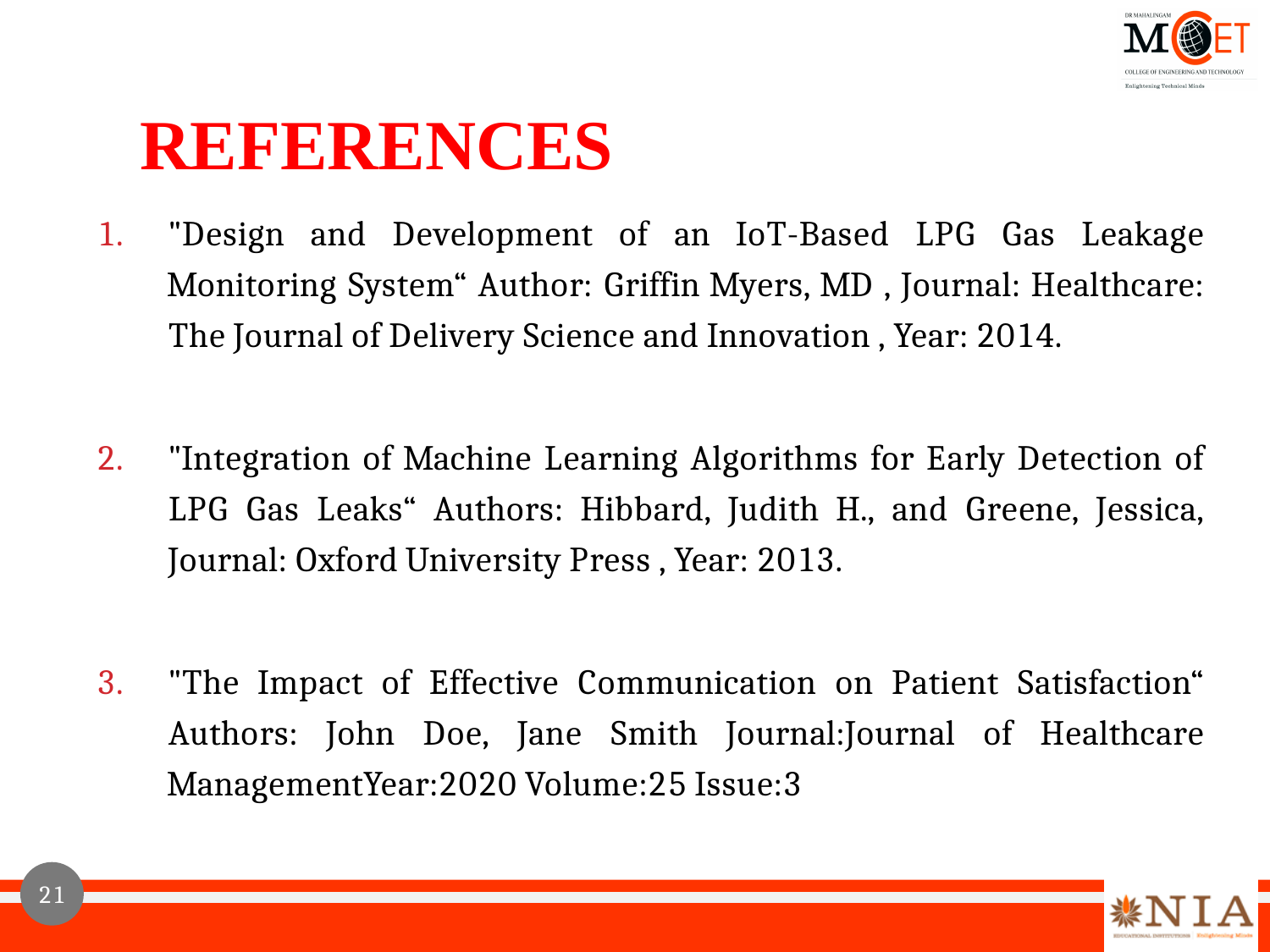

# REFERENCES
"Design and Development of an IoT-Based LPG Gas Leakage Monitoring System“ Author: Griffin Myers, MD , Journal: Healthcare: The Journal of Delivery Science and Innovation , Year: 2014.

"Integration of Machine Learning Algorithms for Early Detection of LPG Gas Leaks“ Authors: Hibbard, Judith H., and Greene, Jessica, Journal: Oxford University Press , Year: 2013.

"The Impact of Effective Communication on Patient Satisfaction“ Authors: John Doe, Jane Smith Journal:Journal of Healthcare ManagementYear:2020 Volume:25 Issue:3

21